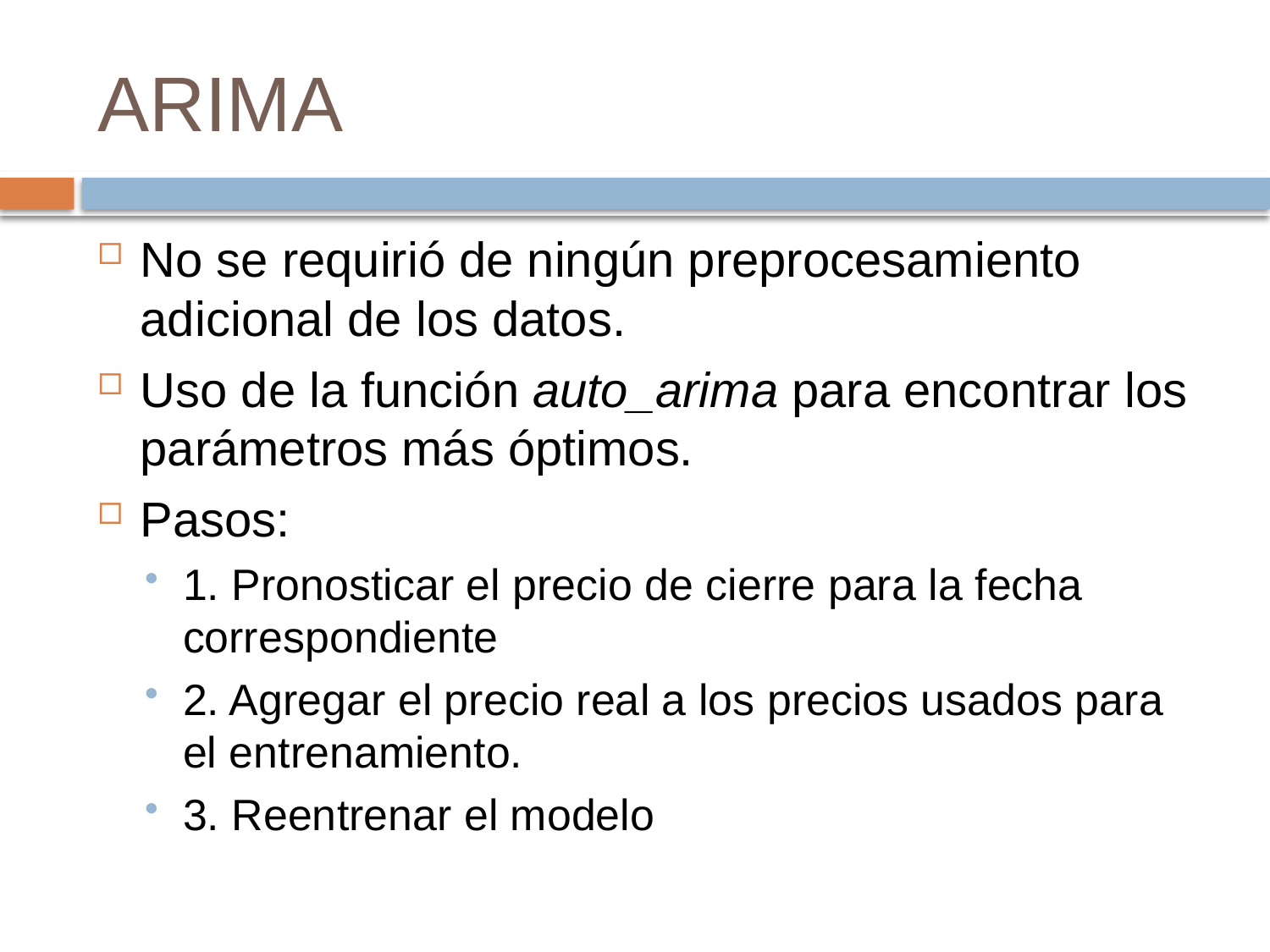

# ARIMA
No se requirió de ningún preprocesamiento adicional de los datos.
Uso de la función auto_arima para encontrar los parámetros más óptimos.
Pasos:
1. Pronosticar el precio de cierre para la fecha correspondiente
2. Agregar el precio real a los precios usados para el entrenamiento.
3. Reentrenar el modelo